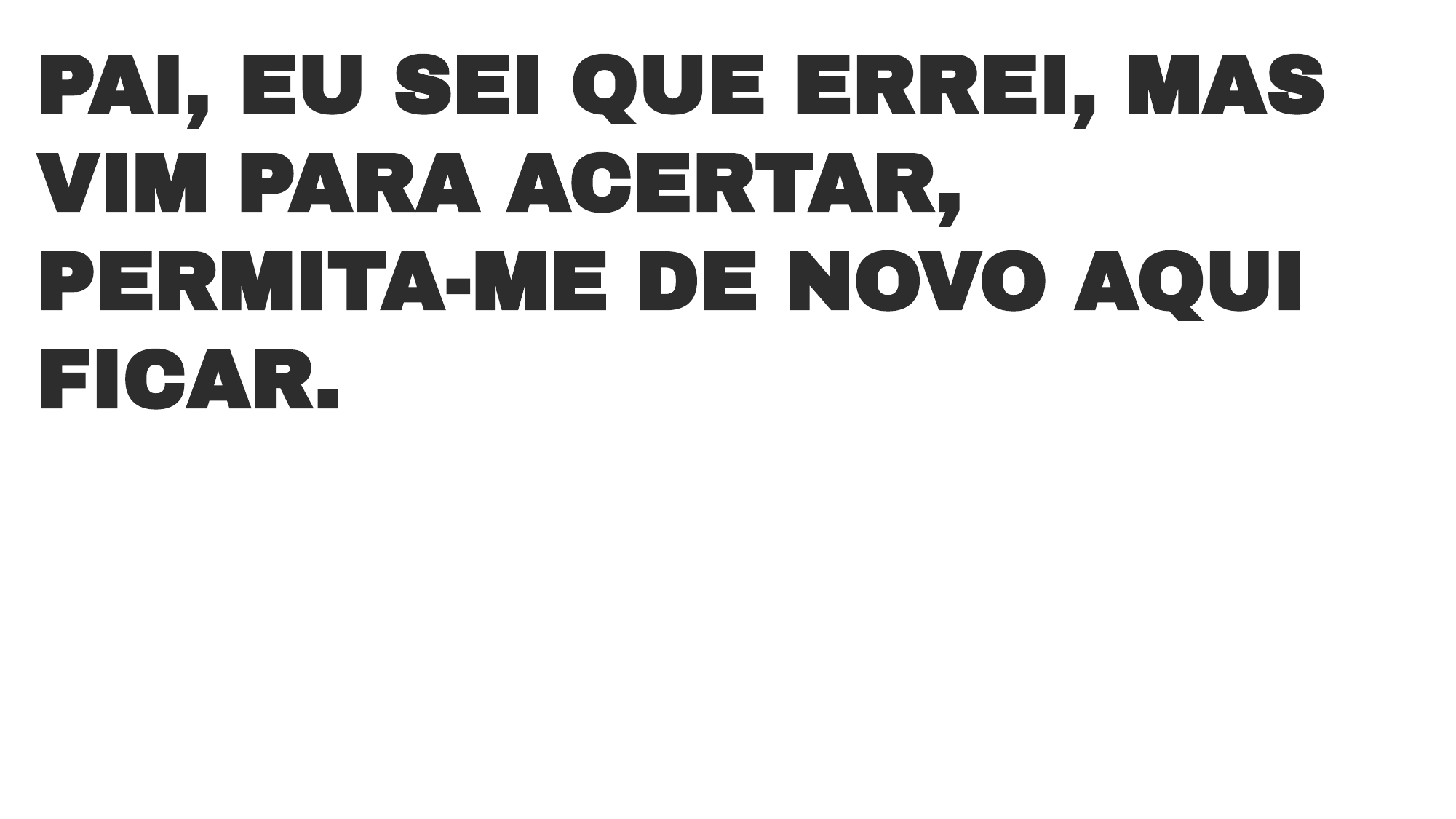

PAI, EU SEI QUE ERREI, MAS VIM PARA ACERTAR,
PERMITA-ME DE NOVO AQUI FICAR.